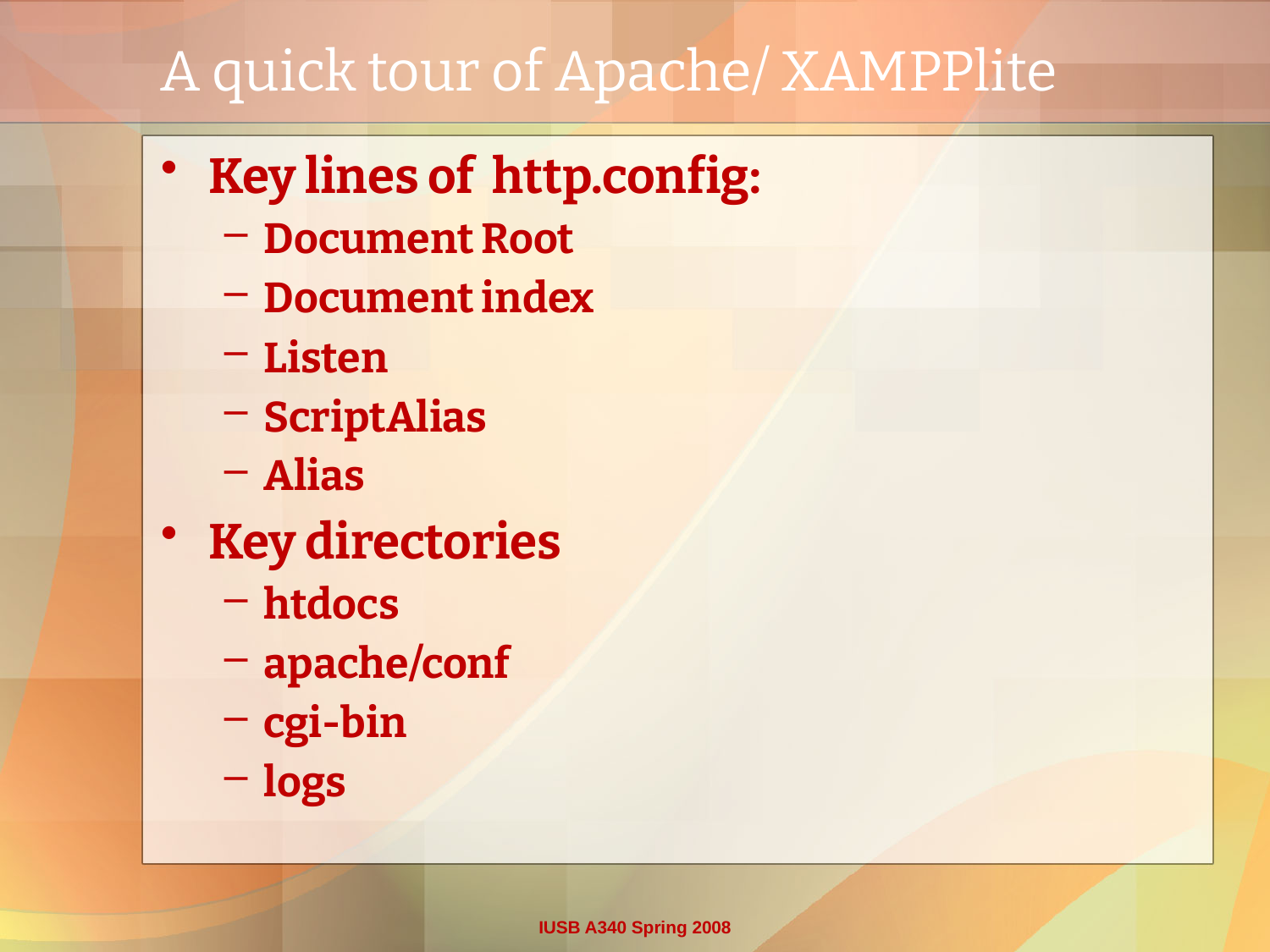

# A quick tour of Apache/ XAMPPlite
Key lines of  http.config:
Document Root
Document index
Listen
ScriptAlias
Alias
Key directories
htdocs
apache/conf
cgi-bin
logs

IUSB A340 Spring 2008